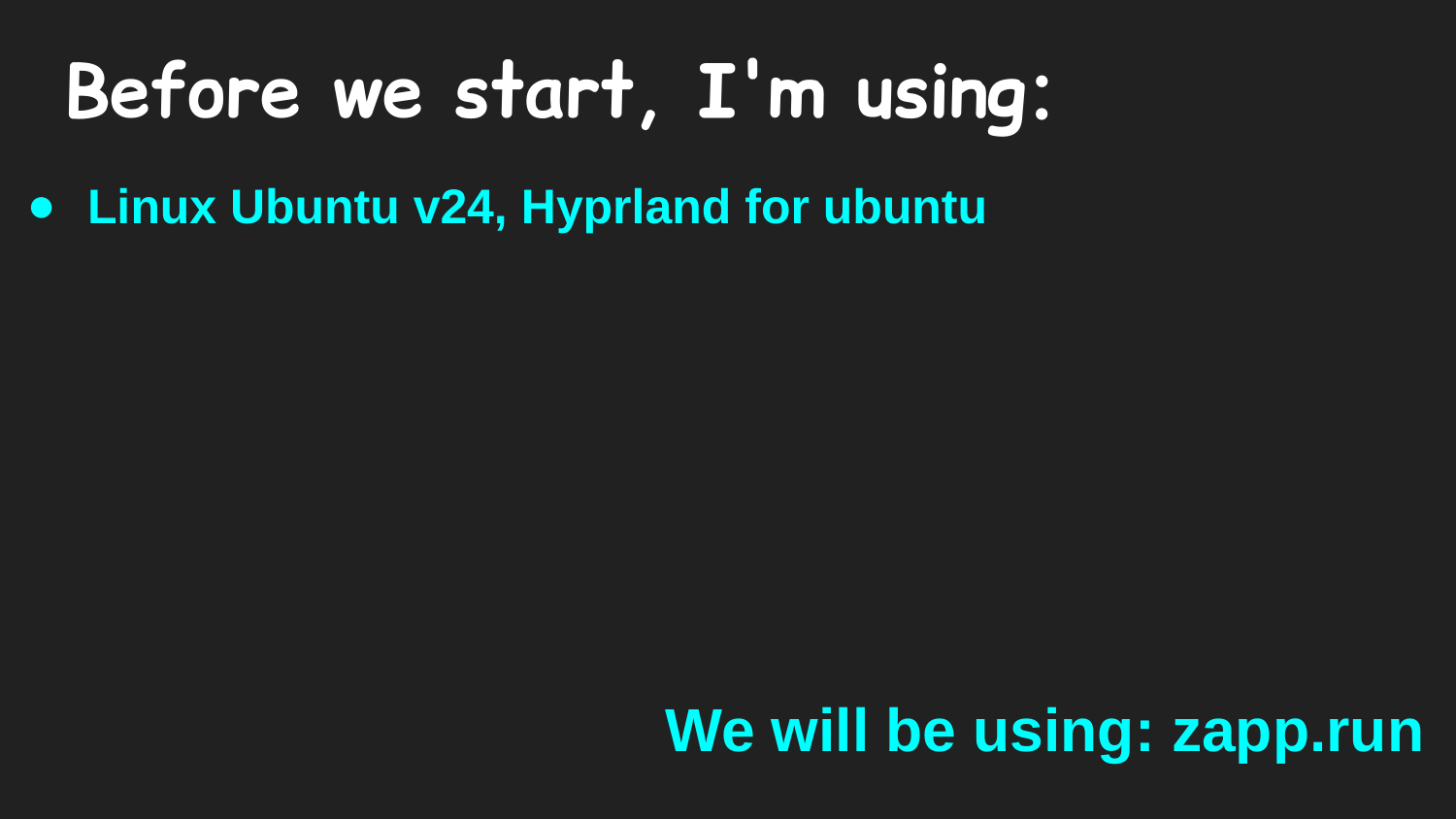

# Before we start, I'm using:
Linux Ubuntu v24, Hyprland for ubuntu
We will be using: zapp.run